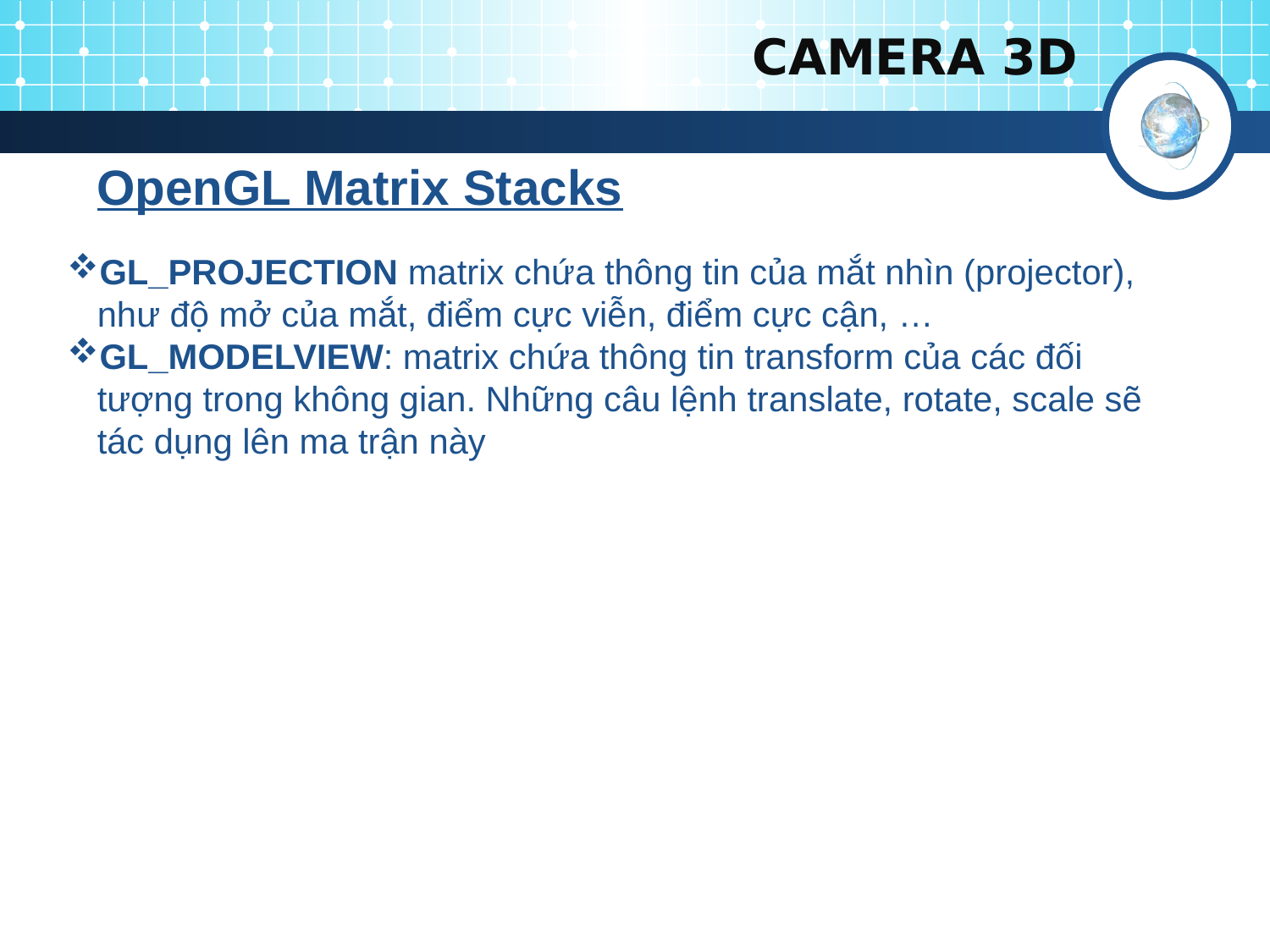

# CAMERA 3D
OpenGL Matrix Stacks
GL_PROJECTION matrix chứa thông tin của mắt nhìn (projector), như độ mở của mắt, điểm cực viễn, điểm cực cận, …
GL_MODELVIEW: matrix chứa thông tin transform của các đối tượng trong không gian. Những câu lệnh translate, rotate, scale sẽ tác dụng lên ma trận này